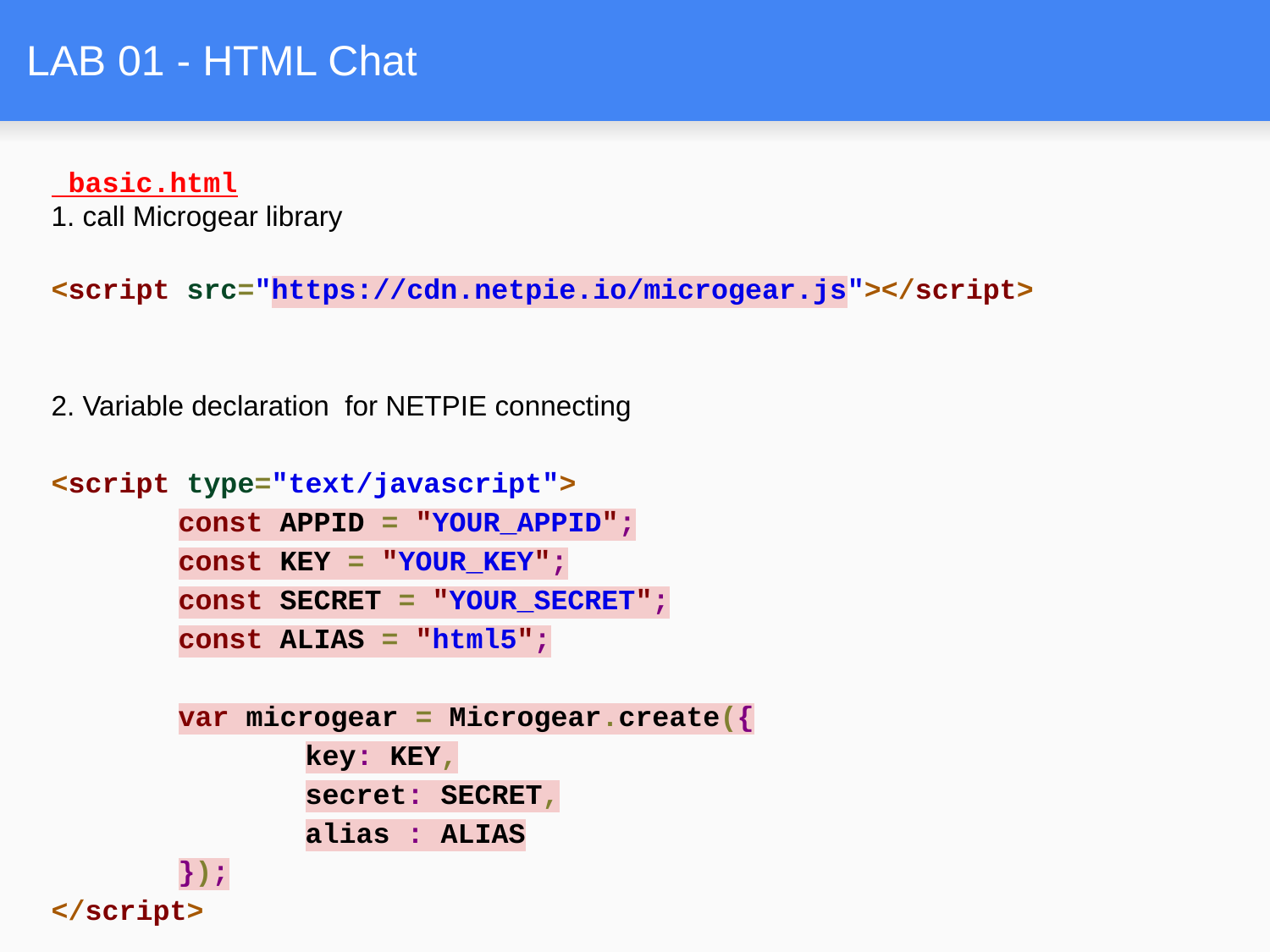

# LAB 01 - HTML Chat
 basic.html
1. call Microgear library

<script src="https://cdn.netpie.io/microgear.js"></script>

2. Variable declaration  for NETPIE connecting
<script type="text/javascript">
	const APPID = "YOUR_APPID";
	const KEY = "YOUR_KEY";
	const SECRET = "YOUR_SECRET";
	const ALIAS = "html5";
	var microgear = Microgear.create({
		key: KEY,
		secret: SECRET,
		alias : ALIAS
	});
</script>